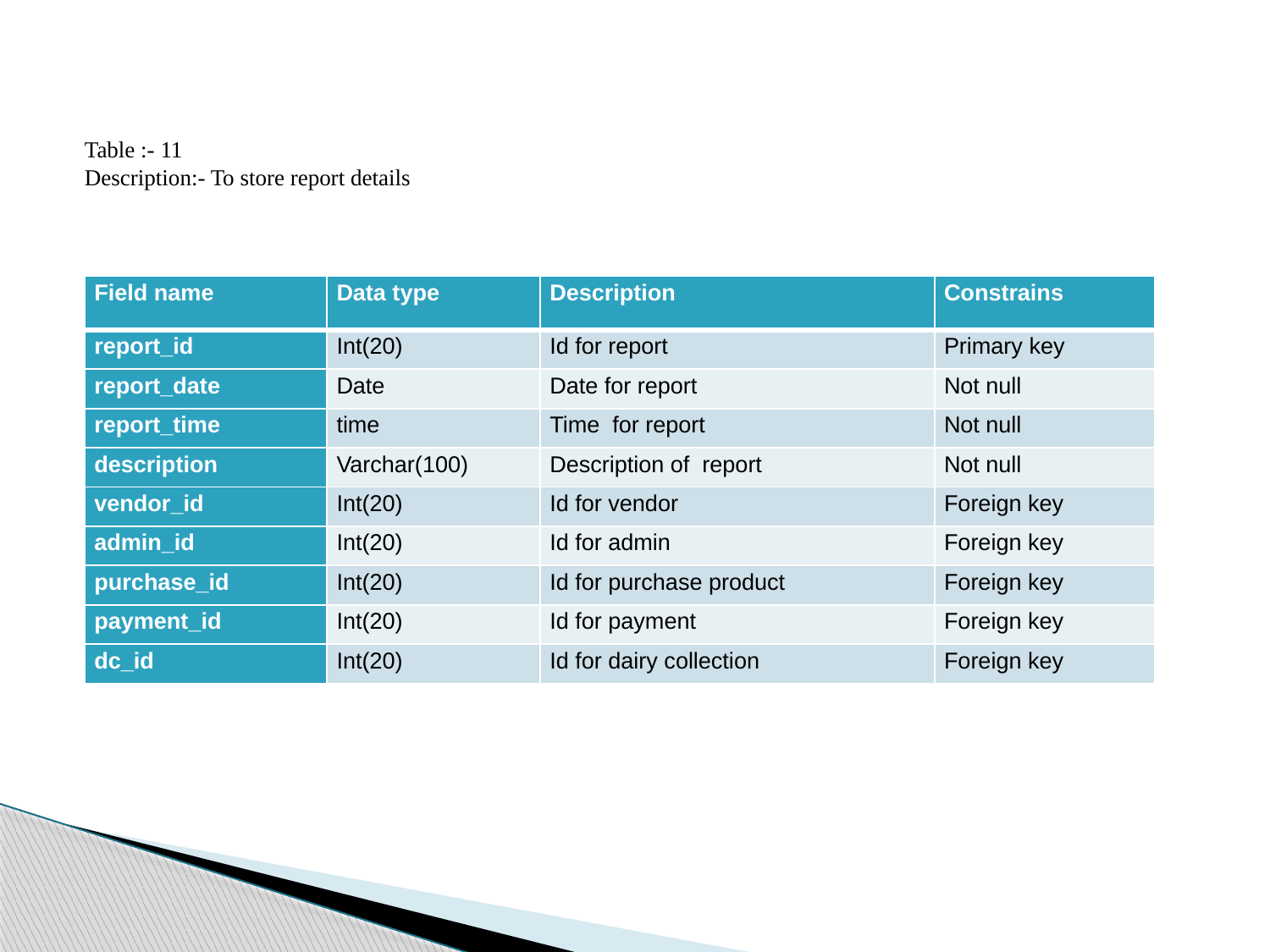

Table :- 11
Description:- To store report details

| Field name | Data type | Description | Constrains |
| --- | --- | --- | --- |
| report\_id | Int(20) | Id for report | Primary key |
| report\_date | Date | Date for report | Not null |
| report\_time | time | Time for report | Not null |
| description | Varchar(100) | Description of report | Not null |
| vendor\_id | Int(20) | Id for vendor | Foreign key |
| admin\_id | Int(20) | Id for admin | Foreign key |
| purchase\_id | Int(20) | Id for purchase product | Foreign key |
| payment\_id | Int(20) | Id for payment | Foreign key |
| dc\_id | Int(20) | Id for dairy collection | Foreign key |